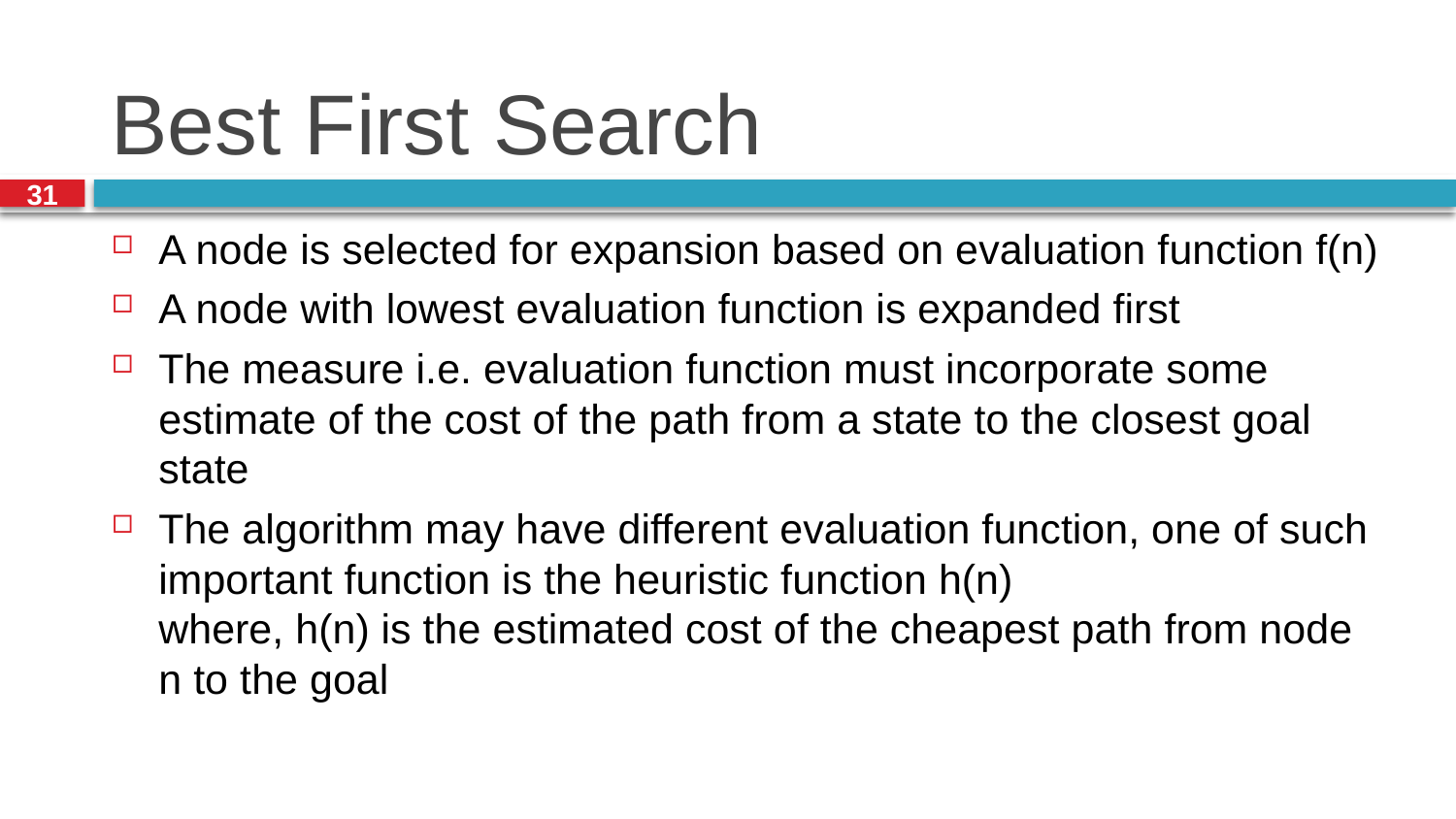

# Best First Search
31
A node is selected for expansion based on evaluation function f(n)
A node with lowest evaluation function is expanded first
The measure i.e. evaluation function must incorporate some estimate of the cost of the path from a state to the closest goal state
The algorithm may have different evaluation function, one of such important function is the heuristic function h(n)
where, h(n) is the estimated cost of the cheapest path from node n to the goal